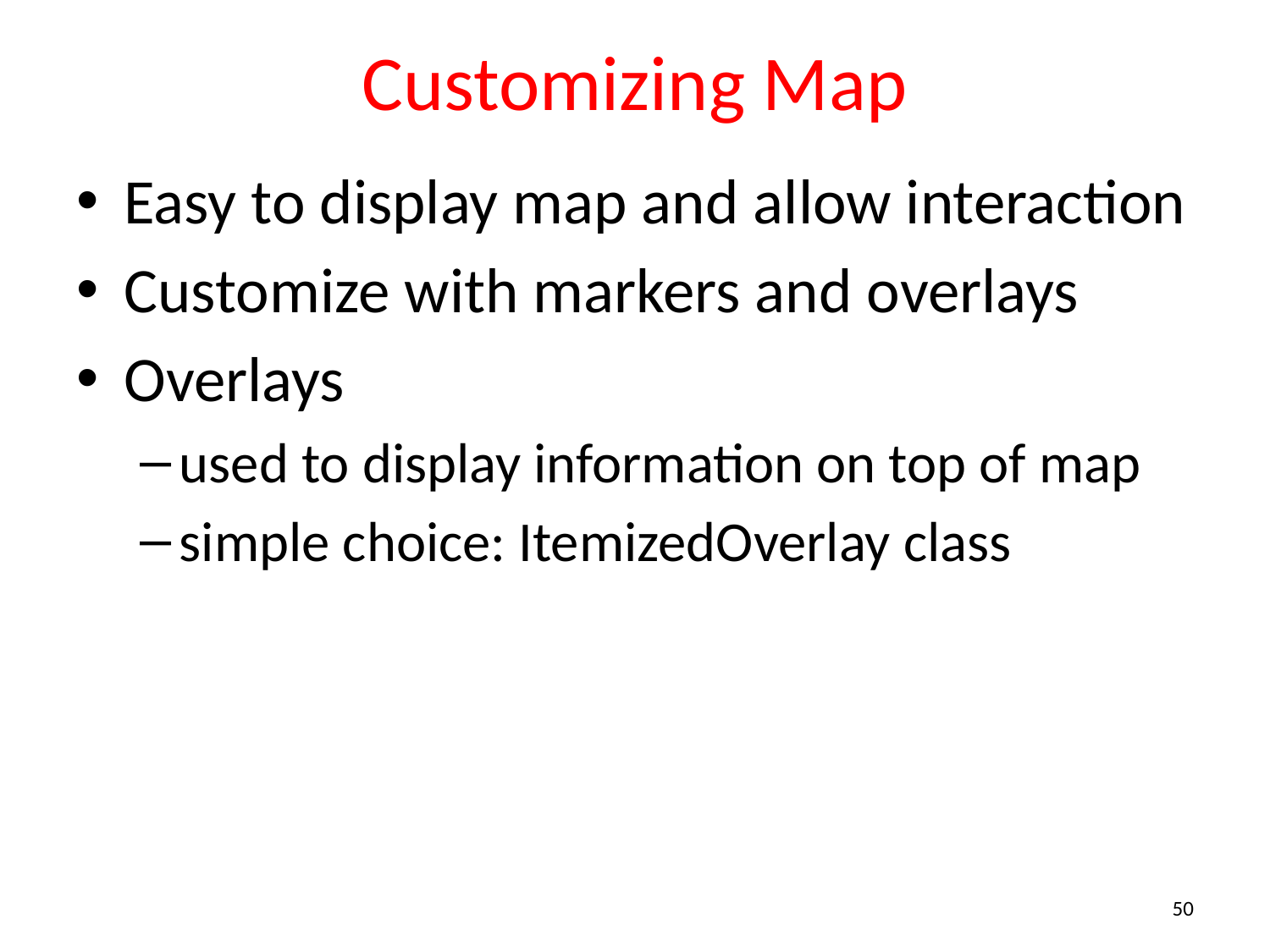

# Customizing Map
Easy to display map and allow interaction
Customize with markers and overlays
Overlays
used to display information on top of map
simple choice: ItemizedOverlay class
50